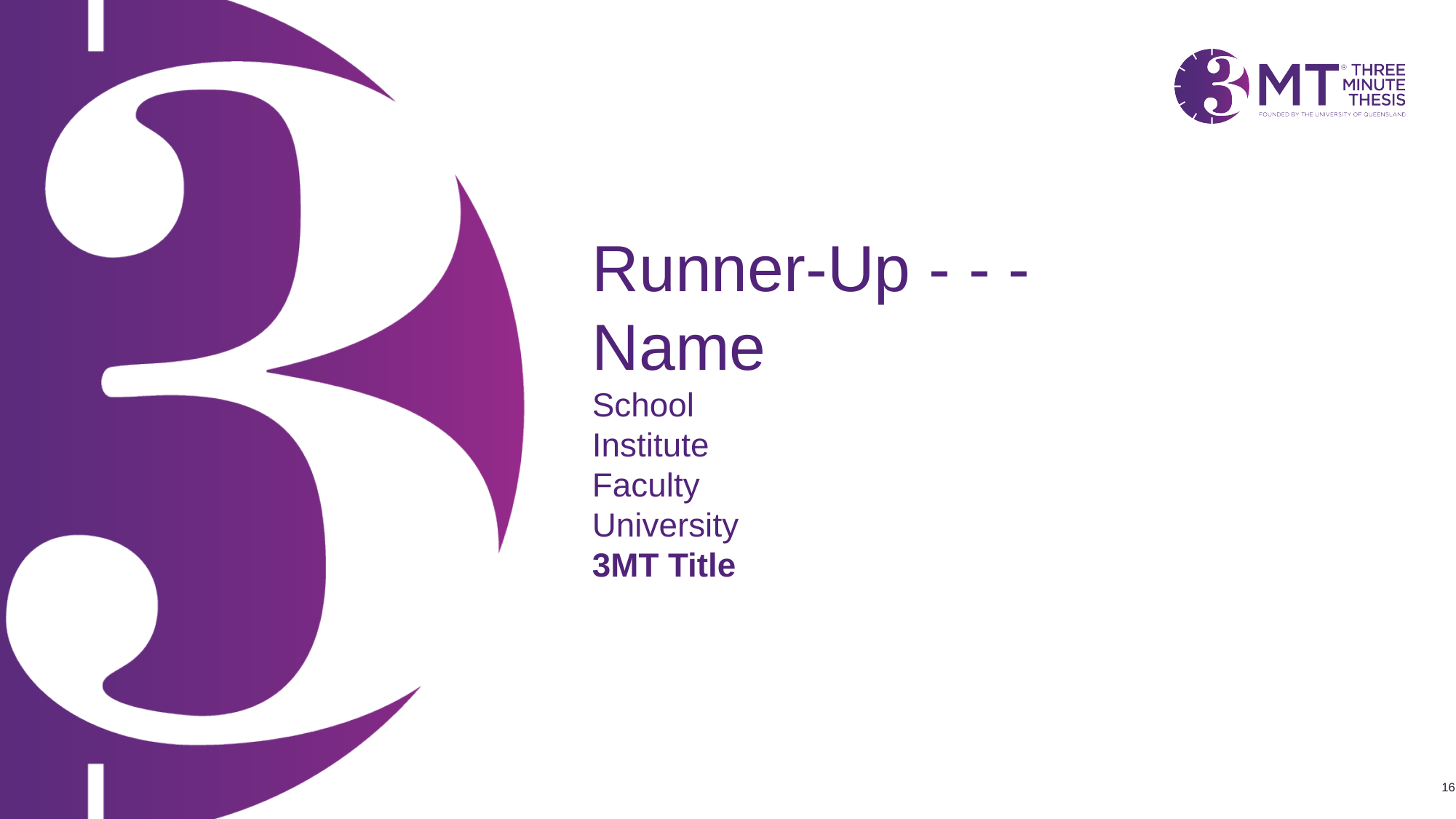

Runner-Up - - -
Name
School
Institute
Faculty
University
3MT Title
16